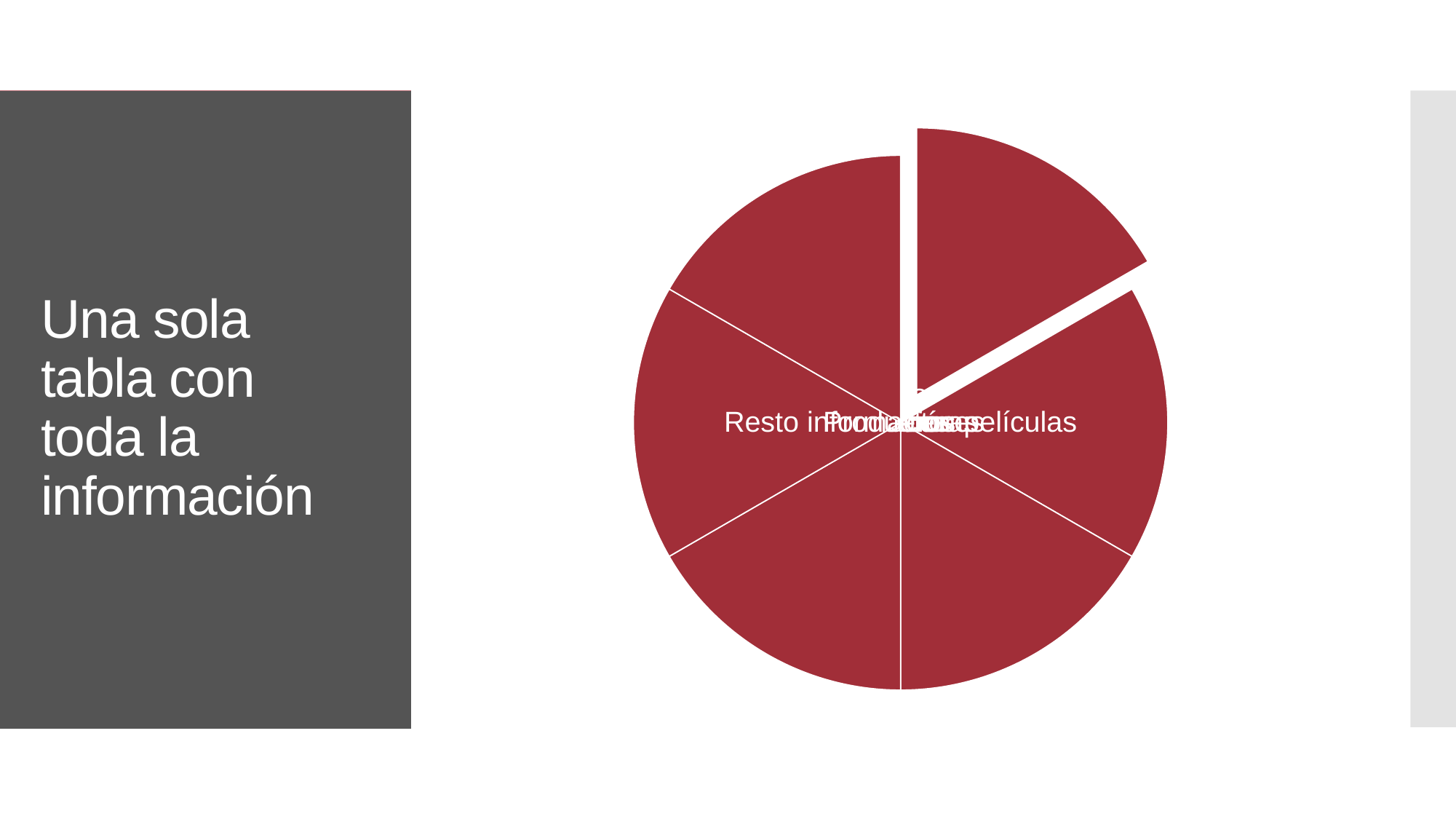

Ruta imágenes descargadas
Actores
Géneros
Sexo actores
Productoras
Resto información películas

# Una sola tabla con toda la información